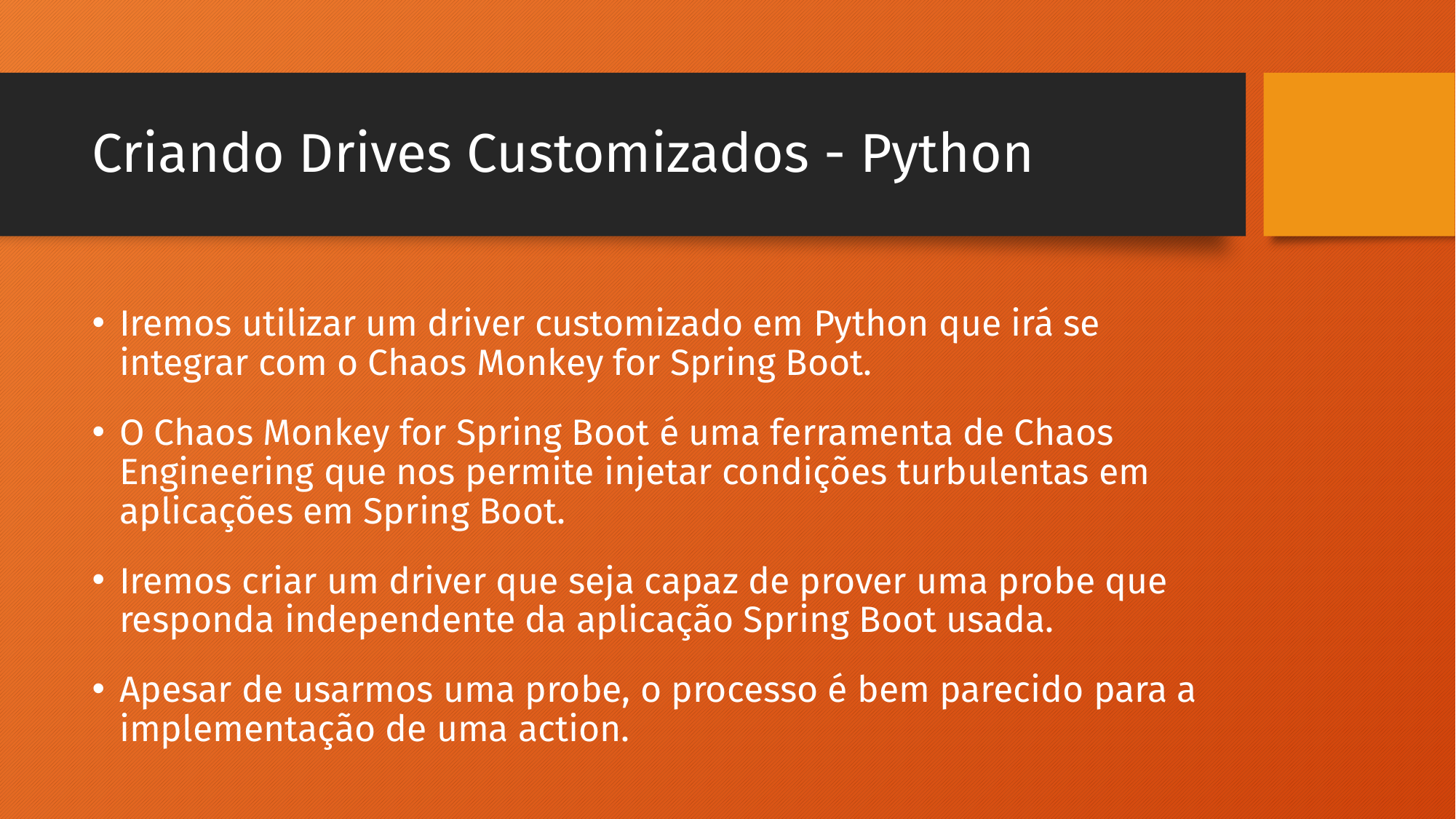

# Criando Drives Customizados - Python
Iremos utilizar um driver customizado em Python que irá se integrar com o Chaos Monkey for Spring Boot.
O Chaos Monkey for Spring Boot é uma ferramenta de Chaos Engineering que nos permite injetar condições turbulentas em aplicações em Spring Boot.
Iremos criar um driver que seja capaz de prover uma probe que responda independente da aplicação Spring Boot usada.
Apesar de usarmos uma probe, o processo é bem parecido para a implementação de uma action.